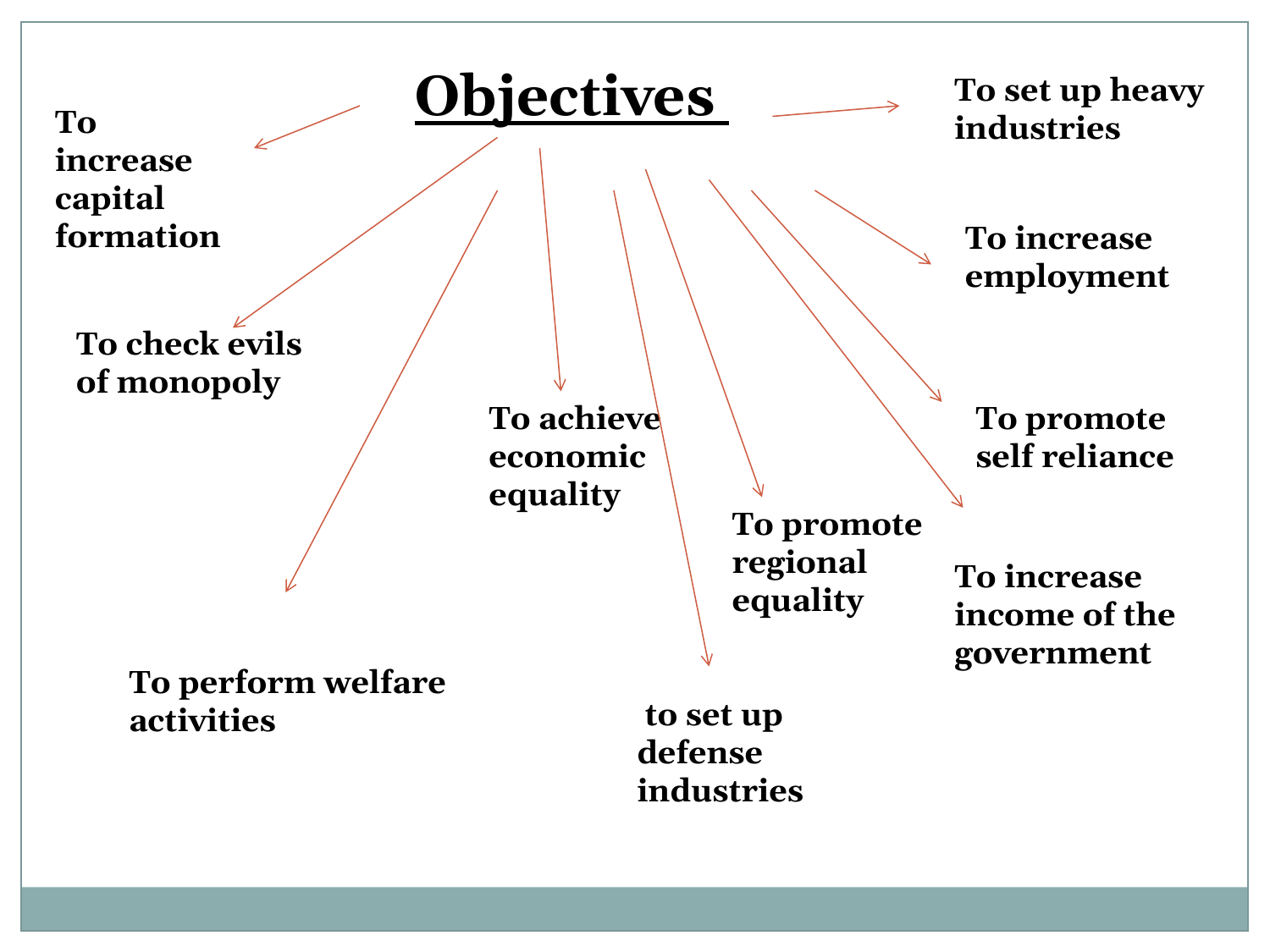

Objectives
To set up heavy industries

To increase capital formation

To increase employment

To check evils of monopoly

To achieve economic equality

To promote self reliance

To promote regional equality

To increase income of the government

To perform welfare activities

 to set up defense industries